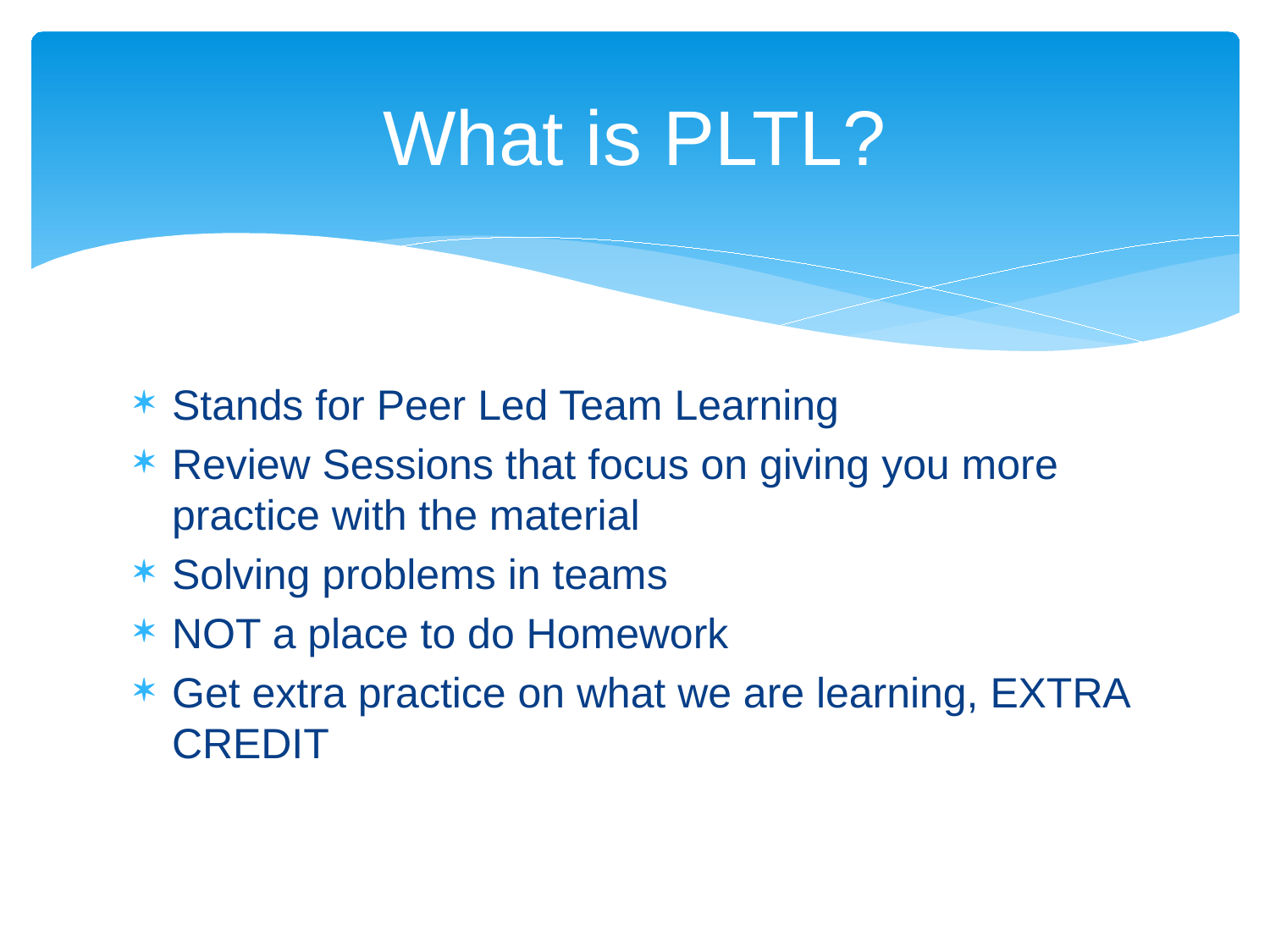

# What is PLTL?
Stands for Peer Led Team Learning
Review Sessions that focus on giving you more practice with the material
Solving problems in teams
NOT a place to do Homework
Get extra practice on what we are learning, EXTRA CREDIT